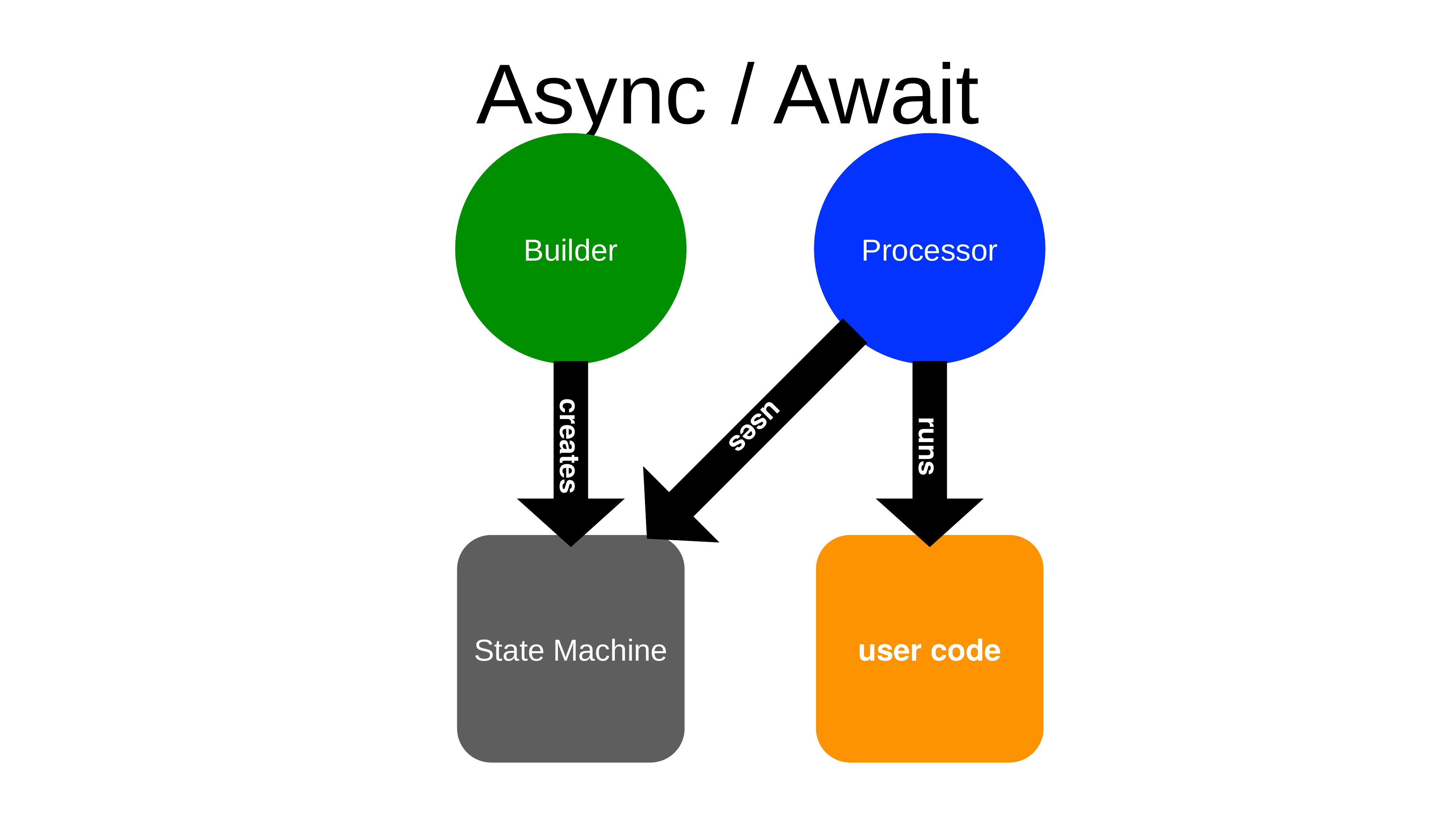

# Async / Await
Builder
Processor
uses
creates
runs
State Machine
user code